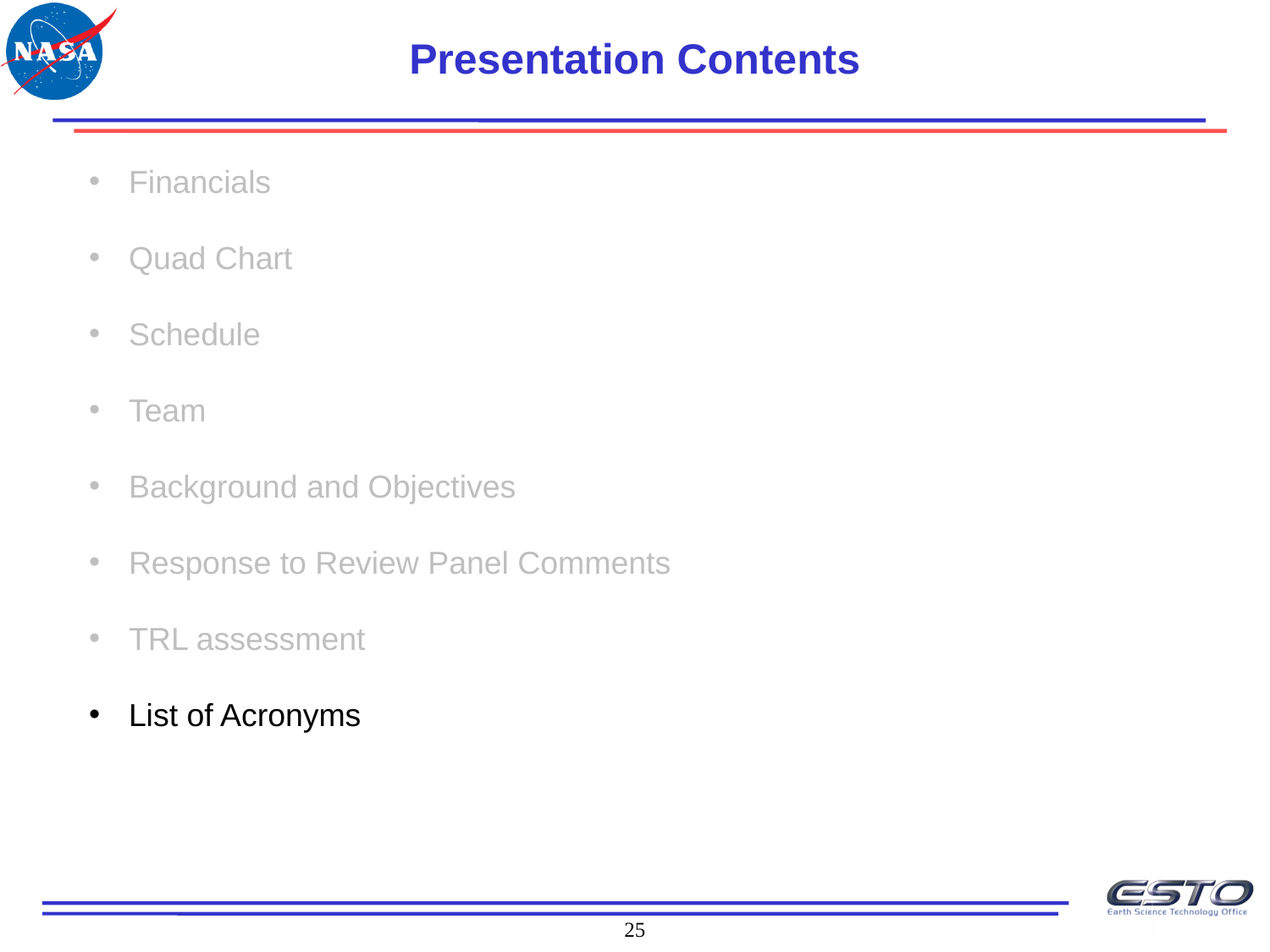

Presentation Contents
Financials

Quad Chart

Schedule

Team

Background and Objectives

Response to Review Panel Comments

TRL assessment

List of Acronyms